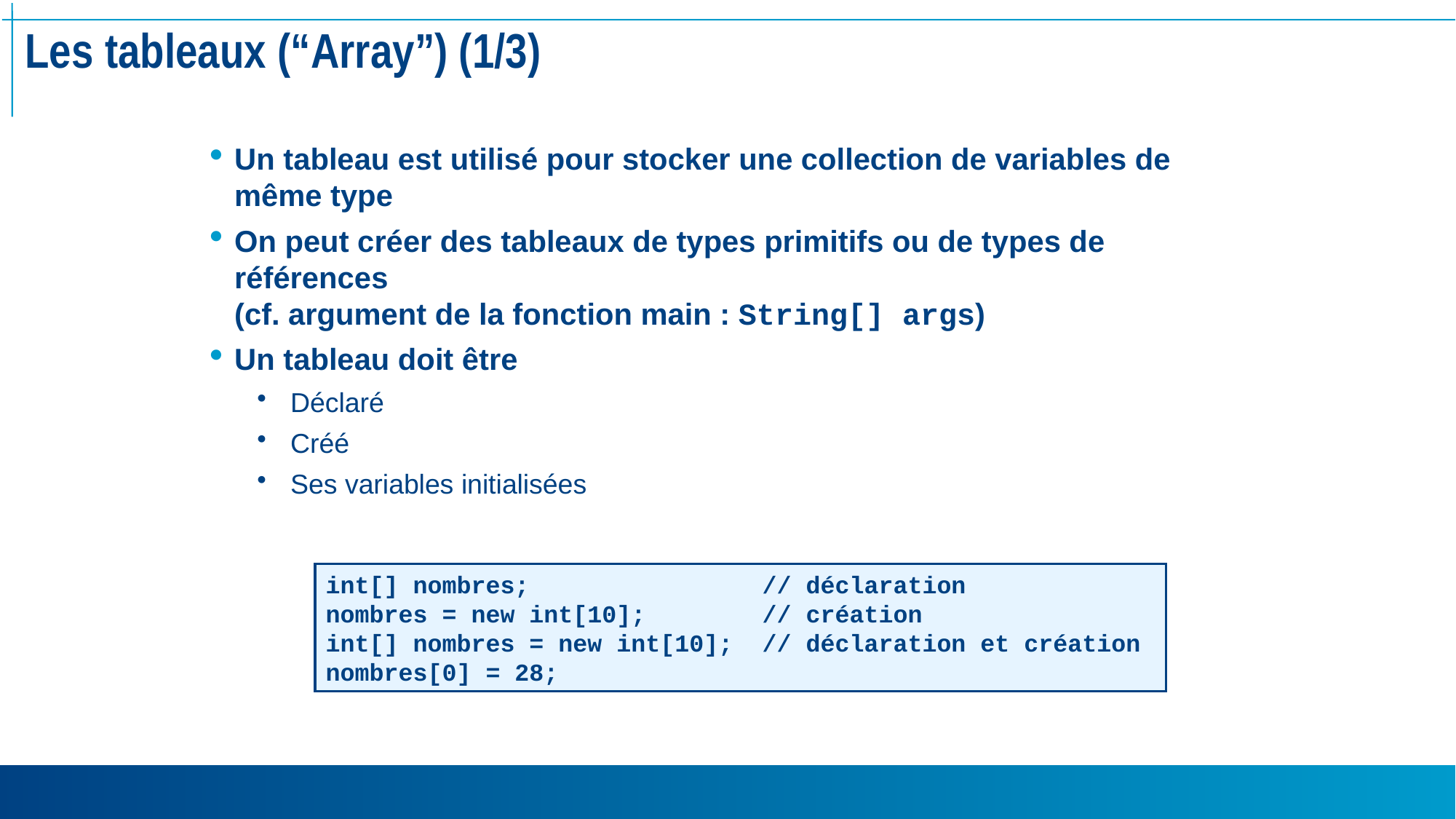

# Les tableaux (“Array”) (1/3)
Un tableau est utilisé pour stocker une collection de variables de même type
On peut créer des tableaux de types primitifs ou de types de références
(cf. argument de la fonction main : String[] args)
Un tableau doit être
Déclaré
Créé
Ses variables initialisées
int[] nombres;			// déclaration
nombres = new int[10];		// création
int[] nombres = new int[10];	// déclaration et création
nombres[0] = 28;